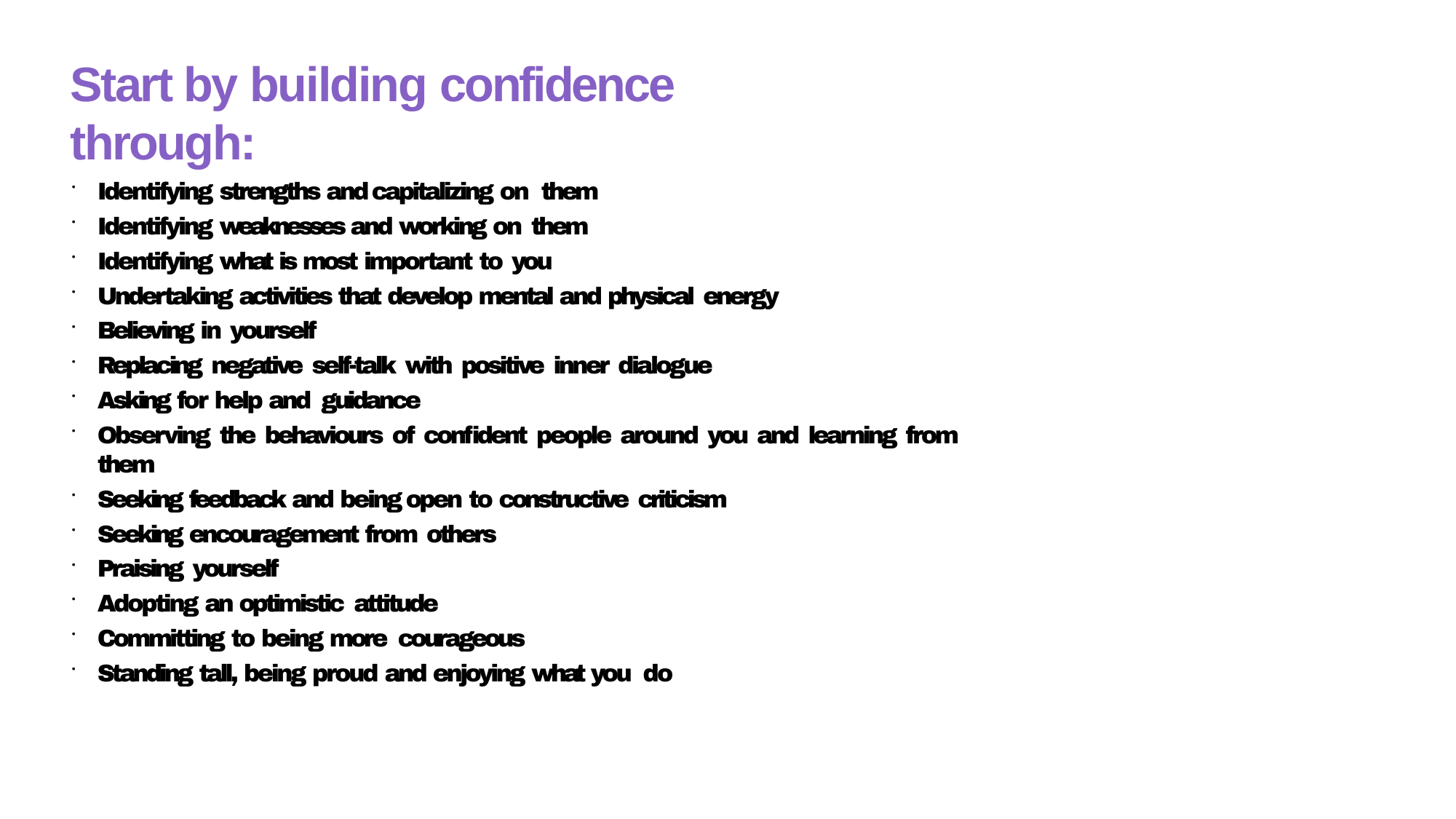

# Start by building confidence through:
Identifying strengths and capitalizing on them
Identifying weaknesses and working on them
Identifying what is most important to you
Undertaking activities that develop mental and physical energy
Believing in yourself
Replacing negative self-talk with positive inner dialogue
Asking for help and guidance
Observing the behaviours of confident people around you and learning from them
Seeking feedback and being open to constructive criticism
Seeking encouragement from others
Praising yourself
Adopting an optimistic attitude
Committing to being more courageous
Standing tall, being proud and enjoying what you do